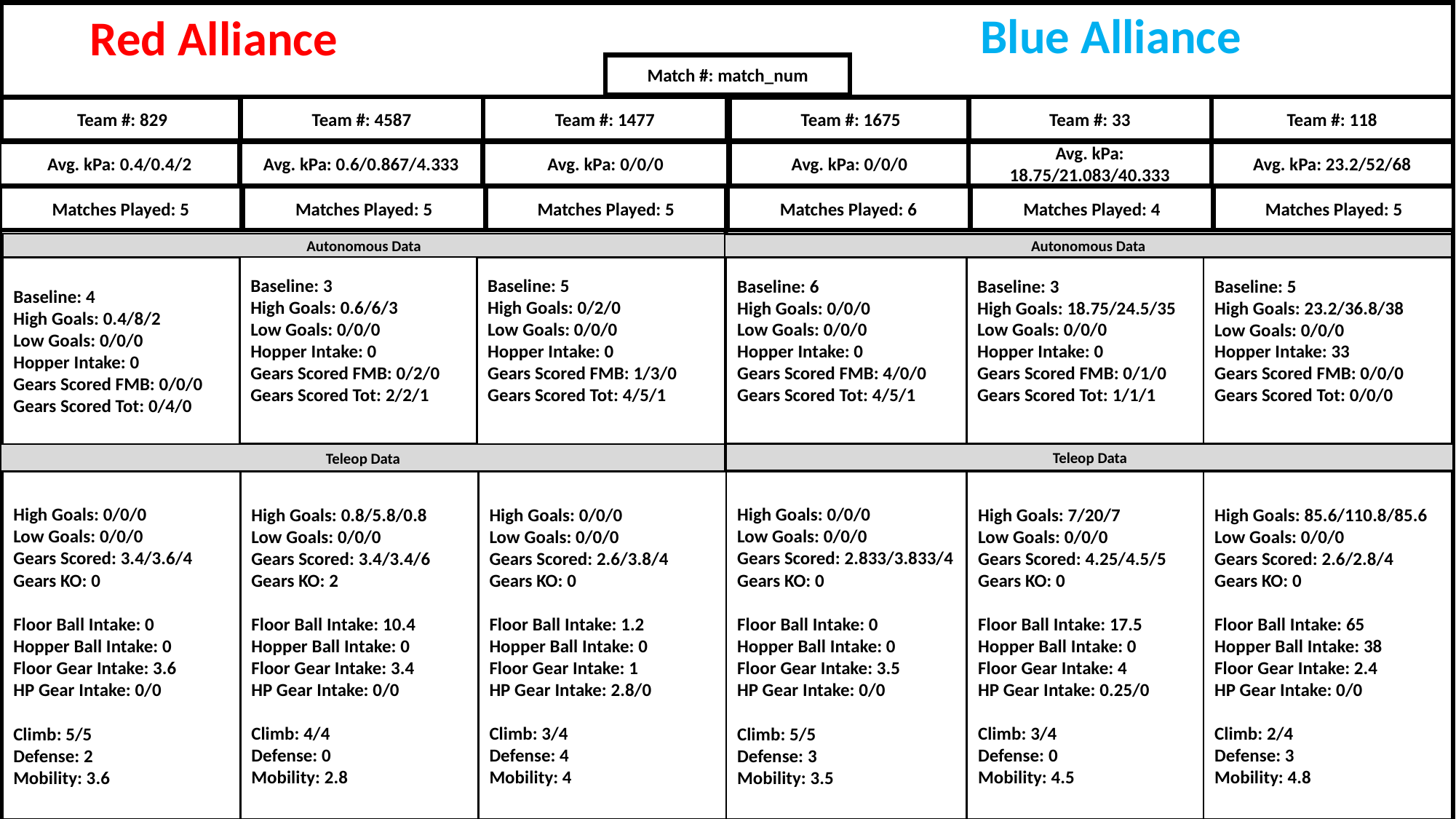

Blue Alliance
Red Alliance

Team #: 33
Team #: 118
Team #: 4587
Team #: 1477
Team #: 1675
Team #: 829
Avg. kPa: 0.6/0.867/4.333
Avg. kPa: 0/0/0
Avg. kPa: 18.75/21.083/40.333
Avg. kPa: 23.2/52/68
Avg. kPa: 0/0/0
Avg. kPa: 0.4/0.4/2
Autonomous Data
Autonomous Data
Baseline: 3
High Goals: 0.6/6/3
Low Goals: 0/0/0
Hopper Intake: 0
Gears Scored FMB: 0/2/0
Gears Scored Tot: 2/2/1

Baseline: 4
High Goals: 0.4/8/2
Low Goals: 0/0/0
Hopper Intake: 0
Gears Scored FMB: 0/0/0
Gears Scored Tot: 0/4/0
Baseline: 5
High Goals: 0/2/0
Low Goals: 0/0/0
Hopper Intake: 0
Gears Scored FMB: 1/3/0
Gears Scored Tot: 4/5/1

Baseline: 3
High Goals: 18.75/24.5/35
Low Goals: 0/0/0
Hopper Intake: 0
Gears Scored FMB: 0/1/0
Gears Scored Tot: 1/1/1

Baseline: 6
High Goals: 0/0/0
Low Goals: 0/0/0
Hopper Intake: 0
Gears Scored FMB: 4/0/0
Gears Scored Tot: 4/5/1

Baseline: 5
High Goals: 23.2/36.8/38
Low Goals: 0/0/0
Hopper Intake: 33
Gears Scored FMB: 0/0/0
Gears Scored Tot: 0/0/0

Teleop Data
Teleop Data
High Goals: 85.6/110.8/85.6
Low Goals: 0/0/0
Gears Scored: 2.6/2.8/4
Gears KO: 0

Floor Ball Intake: 65
Hopper Ball Intake: 38
Floor Gear Intake: 2.4
HP Gear Intake: 0/0

Climb: 2/4
Defense: 3
Mobility: 4.8
High Goals: 0/0/0
Low Goals: 0/0/0
Gears Scored: 2.6/3.8/4
Gears KO: 0

Floor Ball Intake: 1.2
Hopper Ball Intake: 0
Floor Gear Intake: 1
HP Gear Intake: 2.8/0

Climb: 3/4
Defense: 4
Mobility: 4
High Goals: 0/0/0
Low Goals: 0/0/0
Gears Scored: 2.833/3.833/4
Gears KO: 0

Floor Ball Intake: 0
Hopper Ball Intake: 0
Floor Gear Intake: 3.5
HP Gear Intake: 0/0

Climb: 5/5
Defense: 3
Mobility: 3.5
High Goals: 7/20/7
Low Goals: 0/0/0
Gears Scored: 4.25/4.5/5
Gears KO: 0

Floor Ball Intake: 17.5
Hopper Ball Intake: 0
Floor Gear Intake: 4
HP Gear Intake: 0.25/0

Climb: 3/4
Defense: 0
Mobility: 4.5
High Goals: 0/0/0
Low Goals: 0/0/0
Gears Scored: 3.4/3.6/4
Gears KO: 0

Floor Ball Intake: 0
Hopper Ball Intake: 0
Floor Gear Intake: 3.6
HP Gear Intake: 0/0

Climb: 5/5
Defense: 2
Mobility: 3.6
High Goals: 0.8/5.8/0.8
Low Goals: 0/0/0
Gears Scored: 3.4/3.4/6
Gears KO: 2

Floor Ball Intake: 10.4
Hopper Ball Intake: 0
Floor Gear Intake: 3.4
HP Gear Intake: 0/0

Climb: 4/4
Defense: 0
Mobility: 2.8
Match #: match_num
Matches Played: 5
Matches Played: 5
Matches Played: 5
Matches Played: 6
Matches Played: 4
Matches Played: 5
Menu